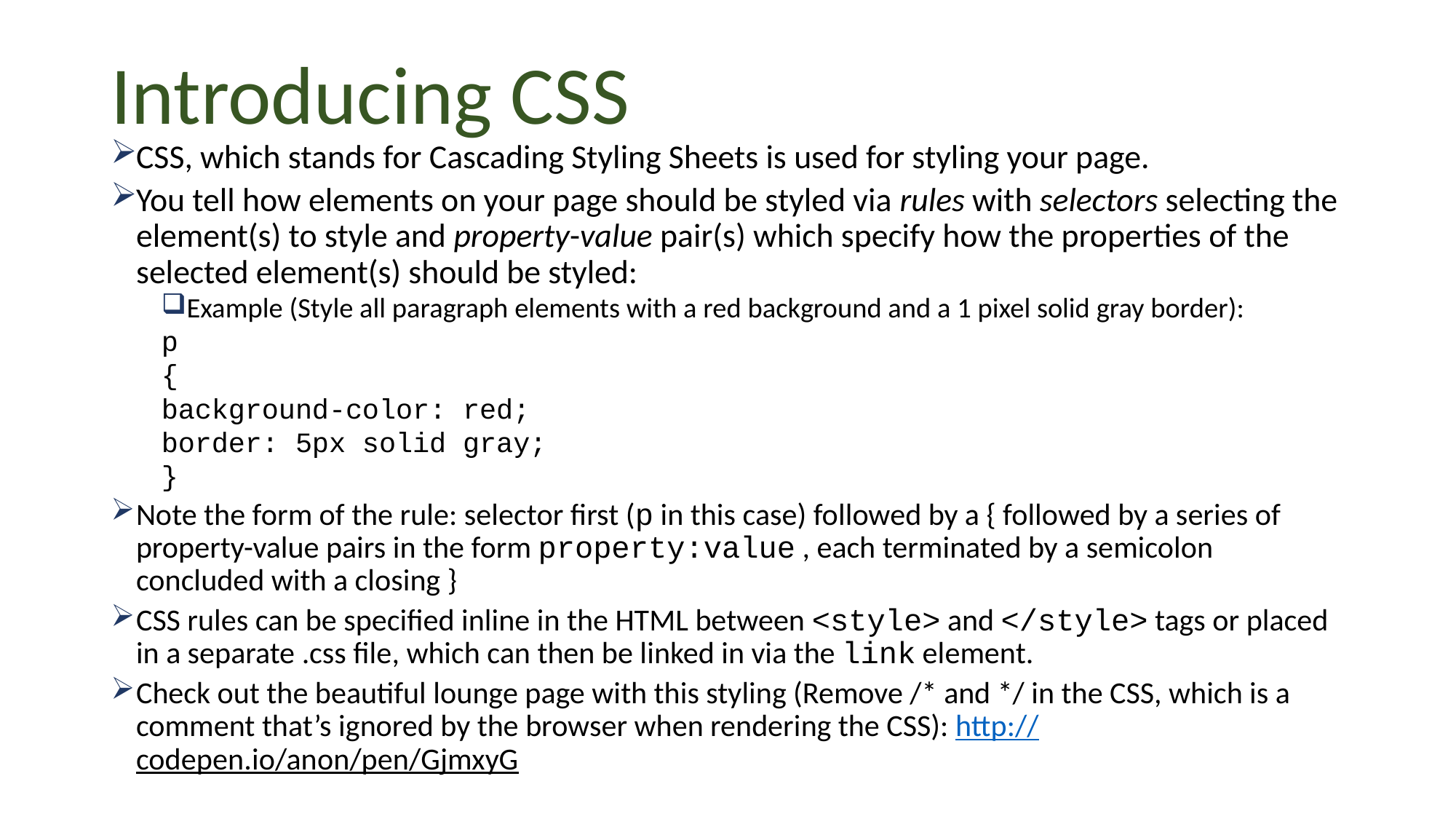

# Introducing CSS
CSS, which stands for Cascading Styling Sheets is used for styling your page.
You tell how elements on your page should be styled via rules with selectors selecting the element(s) to style and property-value pair(s) which specify how the properties of the selected element(s) should be styled:
Example (Style all paragraph elements with a red background and a 1 pixel solid gray border):
p
{
	background-color: red;
	border: 5px solid gray;
}
Note the form of the rule: selector first (p in this case) followed by a { followed by a series of property-value pairs in the form property:value , each terminated by a semicolon concluded with a closing }
CSS rules can be specified inline in the HTML between <style> and </style> tags or placed in a separate .css file, which can then be linked in via the link element.
Check out the beautiful lounge page with this styling (Remove /* and */ in the CSS, which is a comment that’s ignored by the browser when rendering the CSS): http://codepen.io/anon/pen/GjmxyG